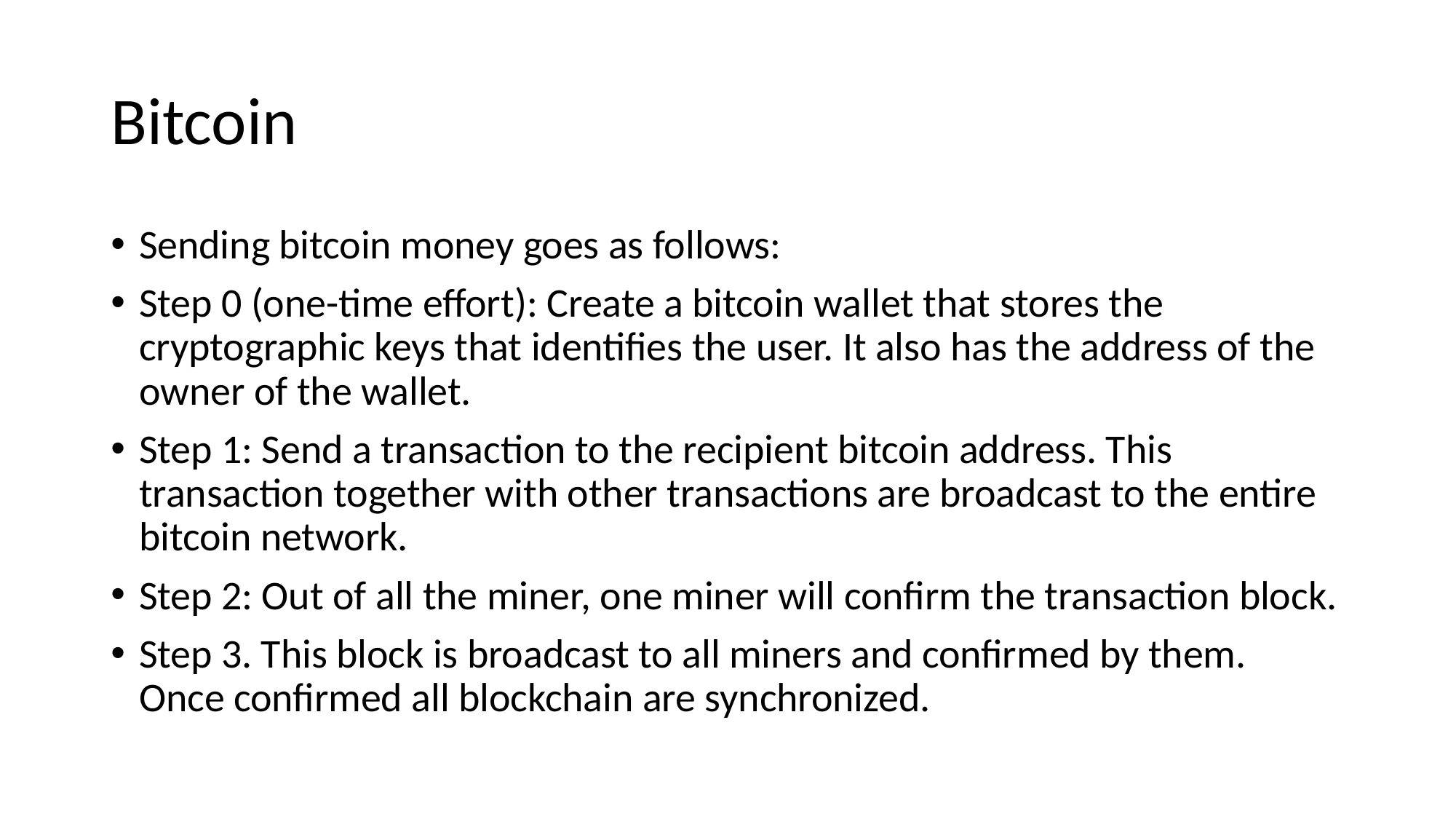

# Bitcoin
Sending bitcoin money goes as follows:
Step 0 (one-time effort): Create a bitcoin wallet that stores the cryptographic keys that identifies the user. It also has the address of the owner of the wallet.
Step 1: Send a transaction to the recipient bitcoin address. This transaction together with other transactions are broadcast to the entire bitcoin network.
Step 2: Out of all the miner, one miner will confirm the transaction block.
Step 3. This block is broadcast to all miners and confirmed by them.  Once confirmed all blockchain are synchronized.